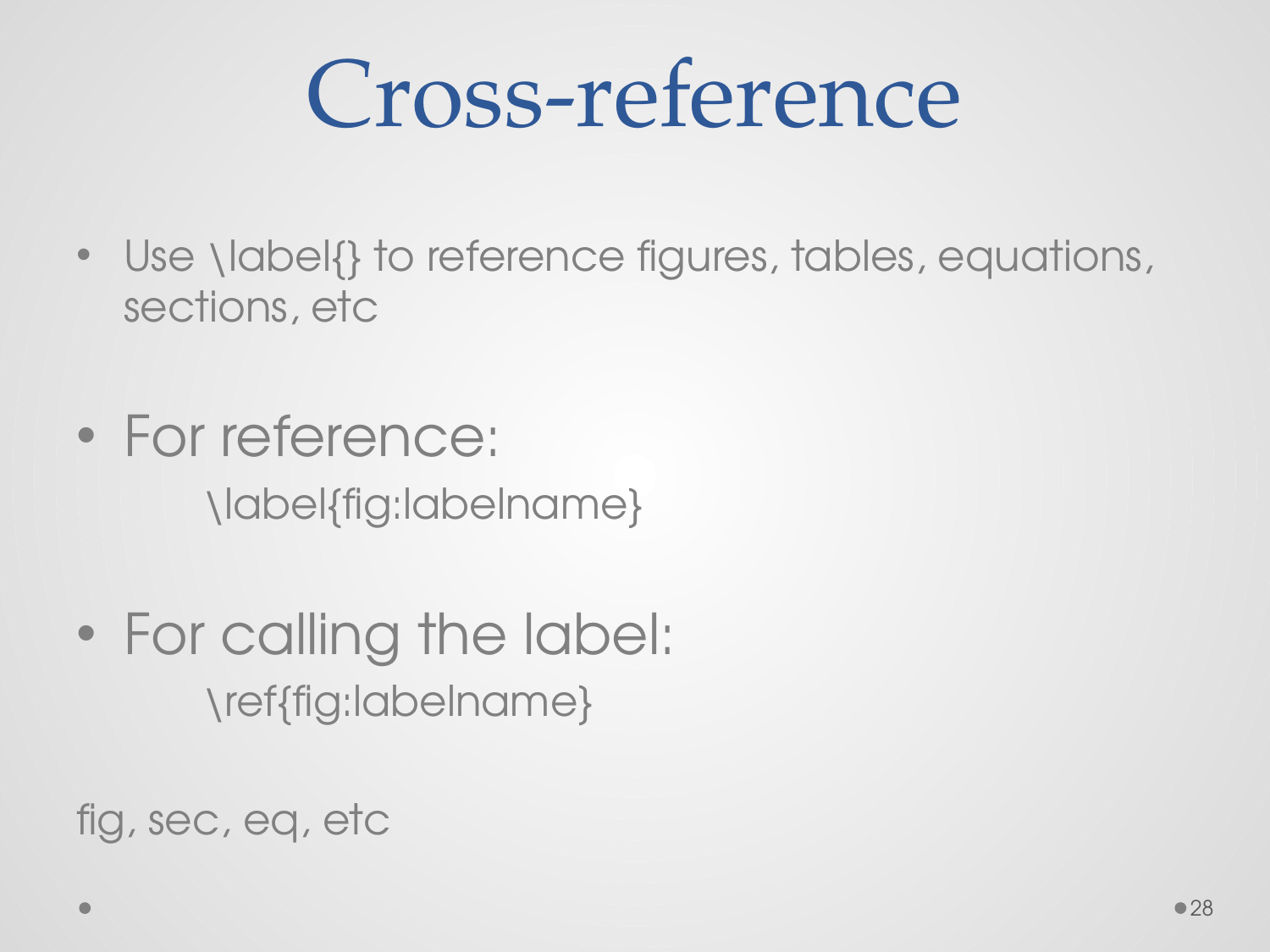

# Cross-reference
Use \label{} to reference figures, tables, equations, sections, etc

For reference:
	\label{fig:labelname}

For calling the label:
	\ref{fig:labelname}

fig, sec, eq, etc
28